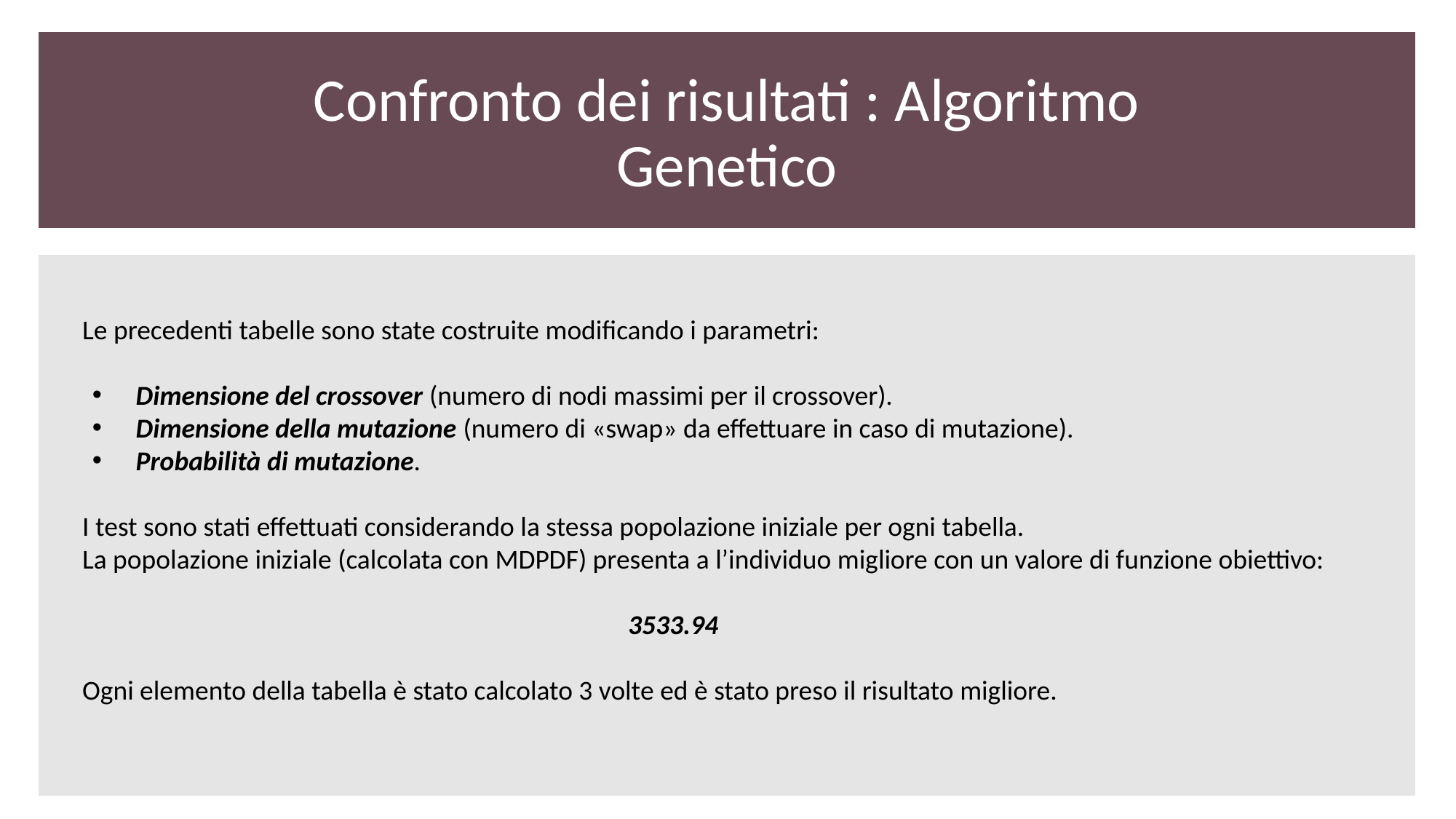

# Confronto dei risultati : Algoritmo Genetico
Le precedenti tabelle sono state costruite modificando i parametri:

Dimensione del crossover (numero di nodi massimi per il crossover).
Dimensione della mutazione (numero di «swap» da effettuare in caso di mutazione).
Probabilità di mutazione.

I test sono stati effettuati considerando la stessa popolazione iniziale per ogni tabella.
La popolazione iniziale (calcolata con MDPDF) presenta a l’individuo migliore con un valore di funzione obiettivo:

					3533.94

Ogni elemento della tabella è stato calcolato 3 volte ed è stato preso il risultato migliore.